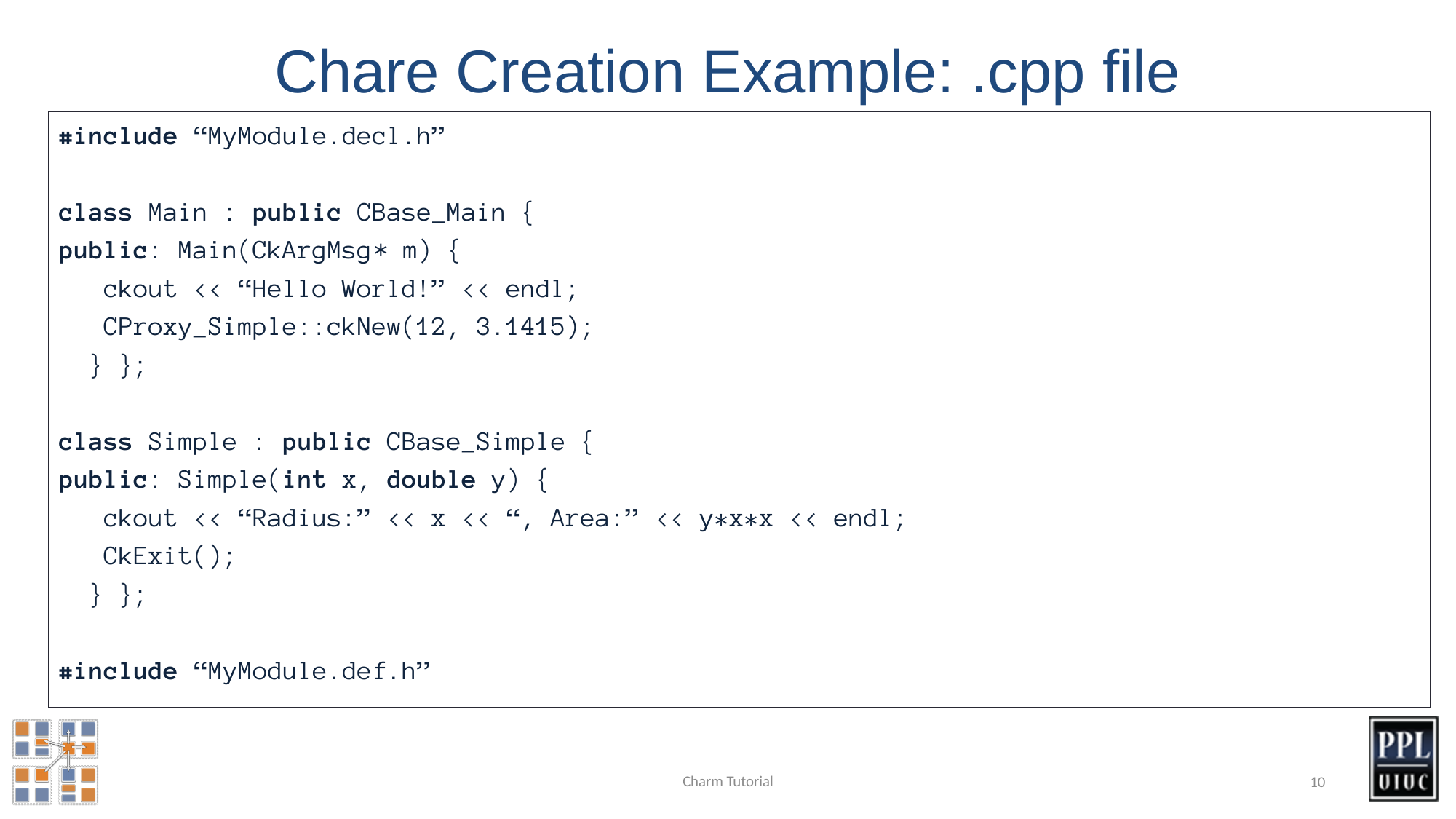

# Chare Creation Example: .cpp file
#include “MyModule.decl.h”

class Main : public CBase_Main {
public: Main(CkArgMsg∗ m) {
   ckout << “Hello World!” << endl;
   CProxy_Simple::ckNew(12, 3.1415);
  } };

class Simple : public CBase_Simple {
public: Simple(int x, double y) {
   ckout << “Radius:” << x << “, Area:” << y*x*x << endl;
   CkExit();
  } };

#include “MyModule.def.h”
Charm Tutorial
10